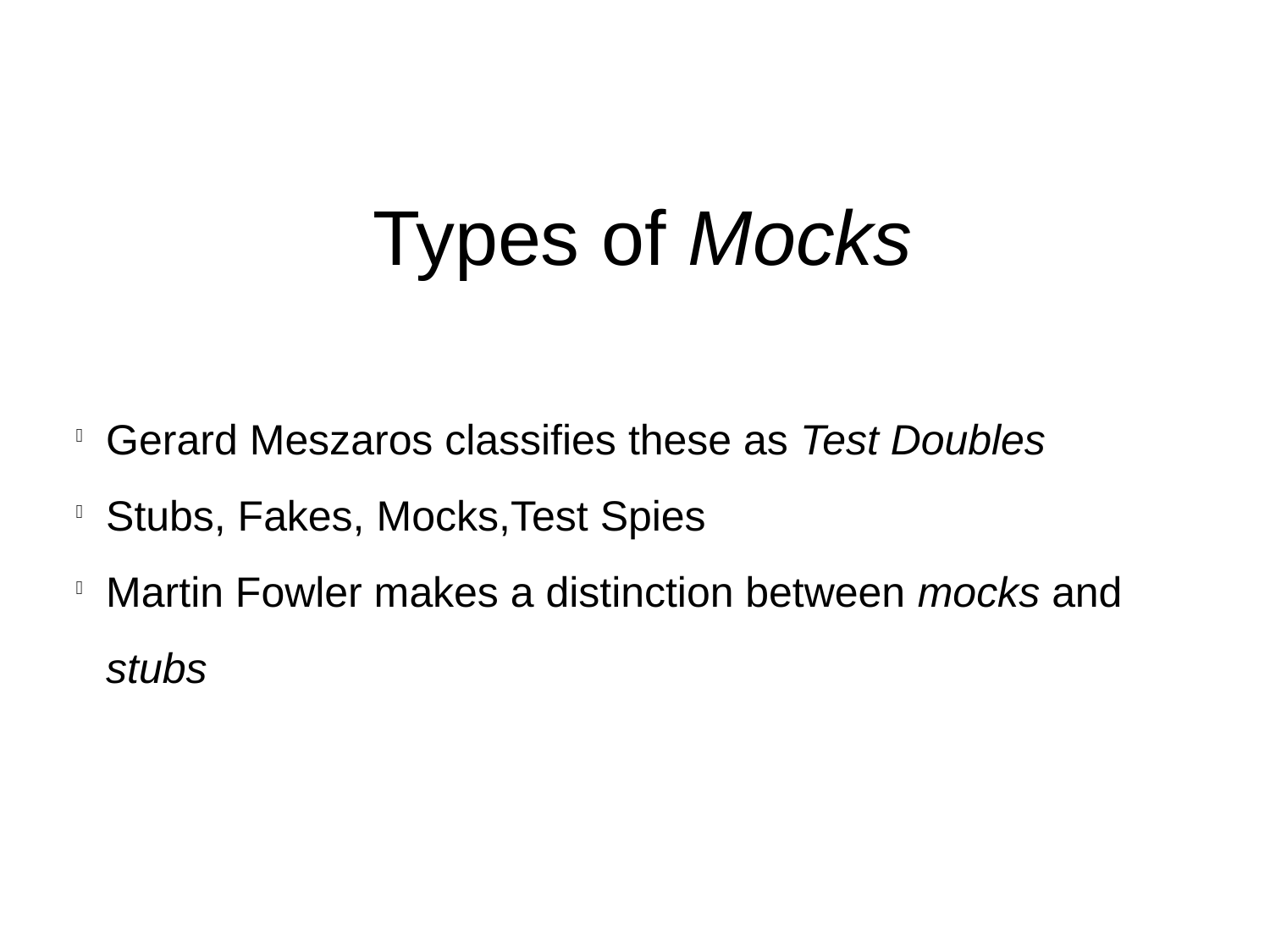

Types of Mocks
Gerard Meszaros classifies these as Test Doubles
Stubs, Fakes, Mocks,Test Spies
Martin Fowler makes a distinction between mocks and stubs